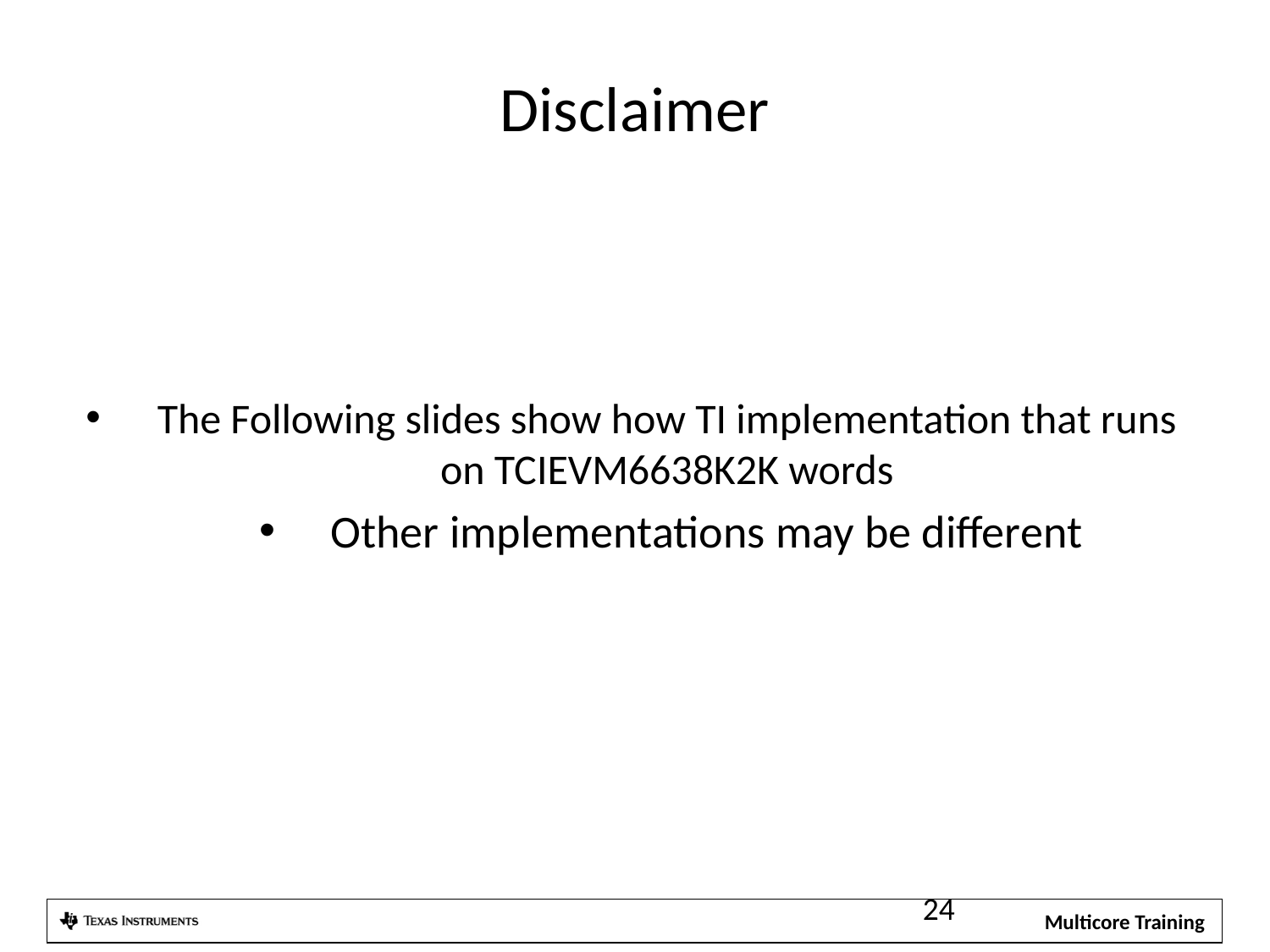

# Disclaimer
The Following slides show how TI implementation that runs on TCIEVM6638K2K words
Other implementations may be different
24